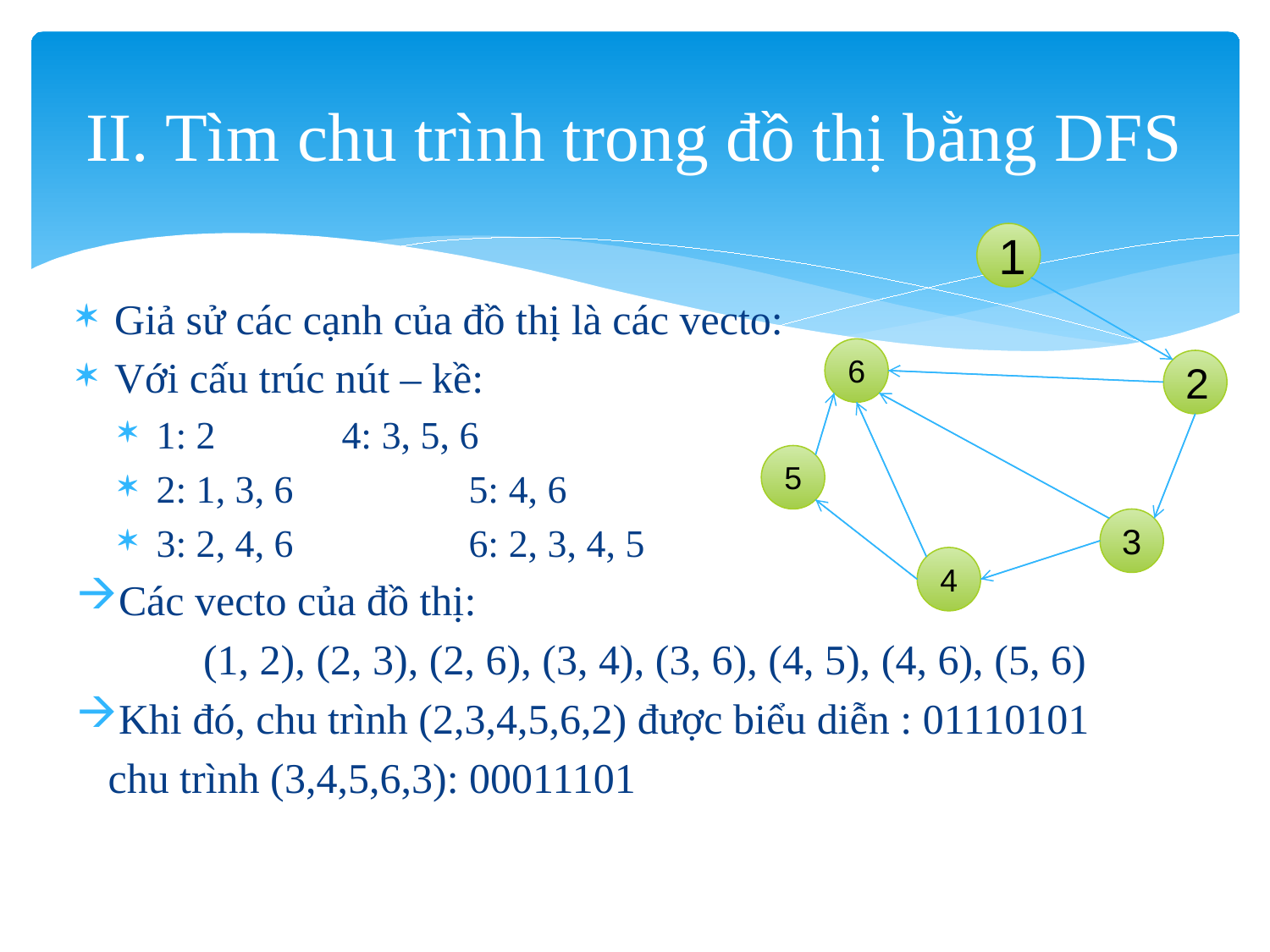

# II. Tìm chu trình trong đồ thị bằng DFS
1
6
2
5
3
4
Giả sử các cạnh của đồ thị là các vecto:
Với cấu trúc nút – kề:
1: 2	      4: 3, 5, 6
2: 1, 3, 6	      5: 4, 6
3: 2, 4, 6	      6: 2, 3, 4, 5
Các vecto của đồ thị:
	(1, 2), (2, 3), (2, 6), (3, 4), (3, 6), (4, 5), (4, 6), (5, 6)
Khi đó, chu trình (2,3,4,5,6,2) được biểu diễn : 01110101
   chu trình (3,4,5,6,3): 00011101